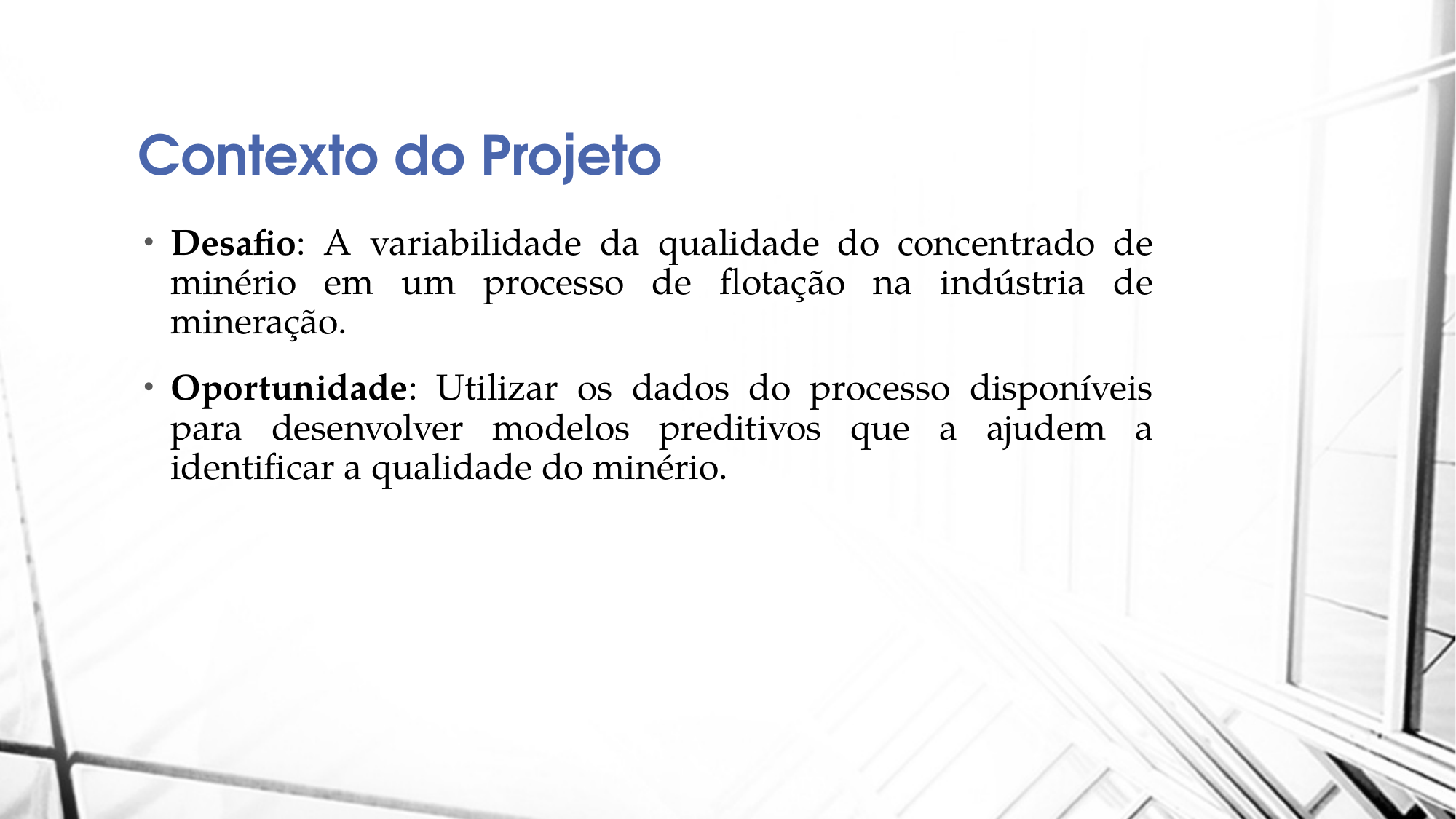

# Contexto do Projeto
Desafio: A variabilidade da qualidade do concentrado de minério em um processo de flotação na indústria de mineração.
Oportunidade: Utilizar os dados do processo disponíveis para desenvolver modelos preditivos que a ajudem a identificar a qualidade do minério.